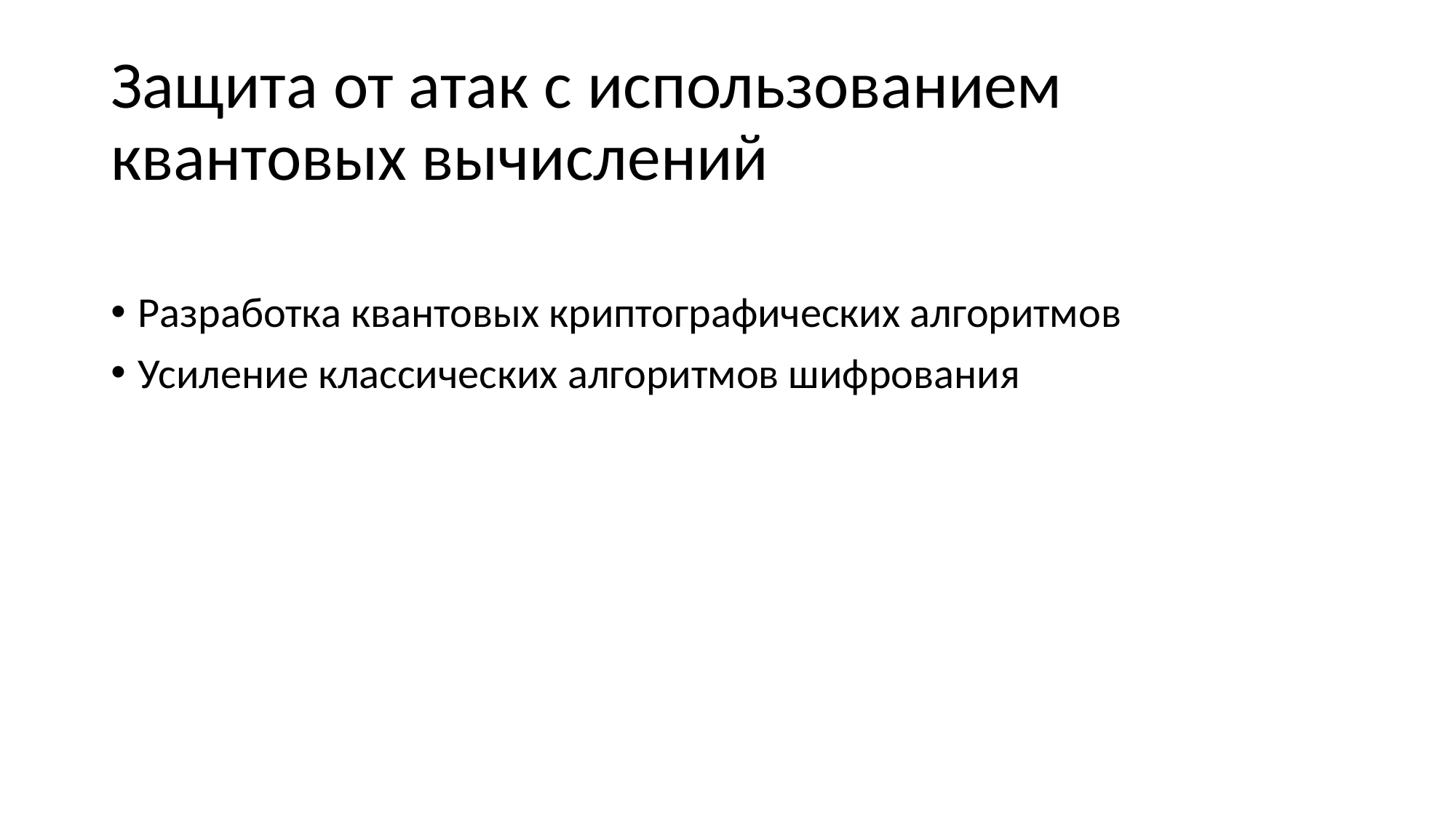

# Защита от атак с использованием квантовых вычислений
Разработка квантовых криптографических алгоритмов
Усиление классических алгоритмов шифрования